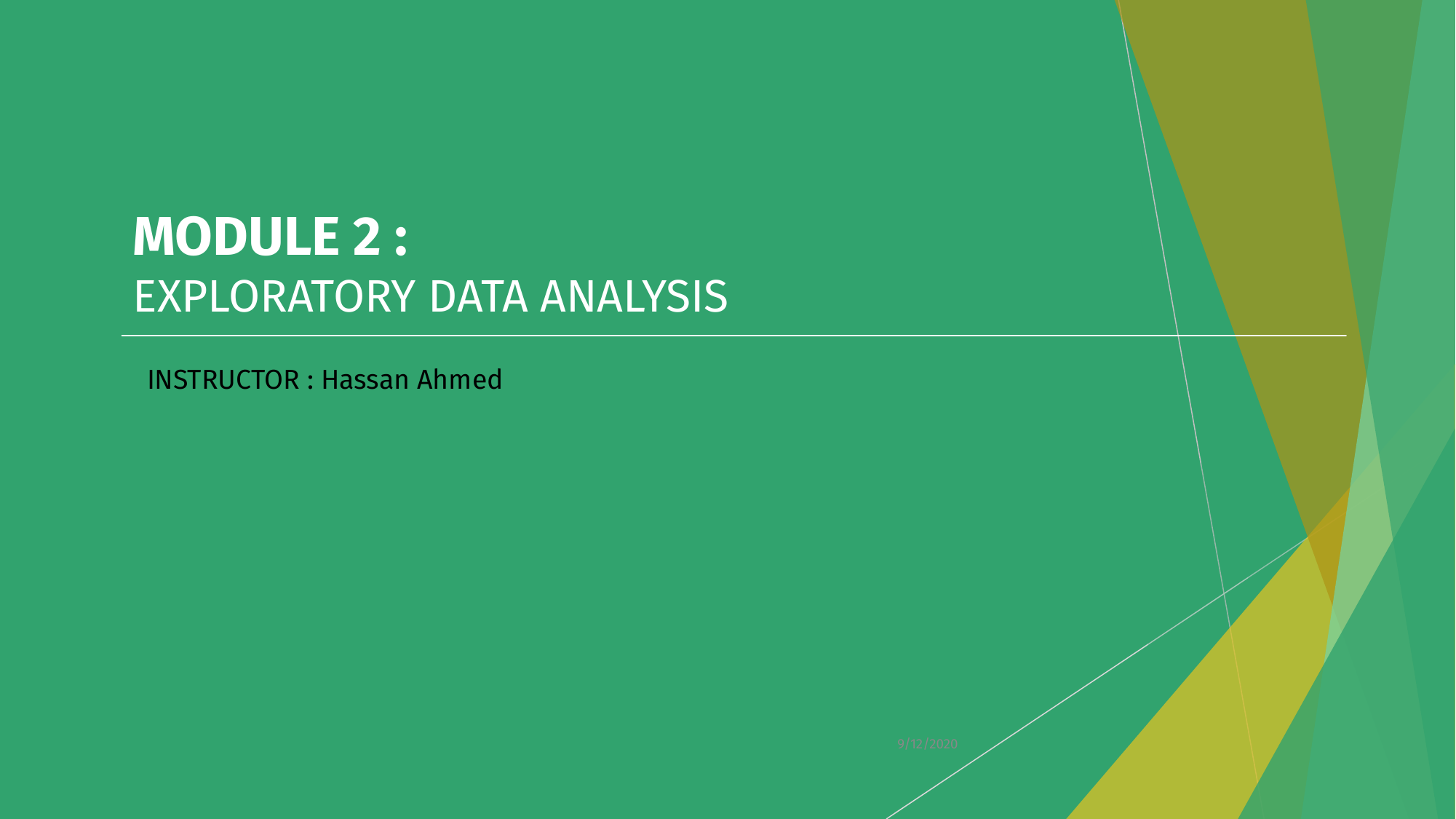

MODULE 2 :
EXPLORATORY DATA ANALYSIS
INSTRUCTOR : Hassan Ahmed
9/12/2020
4